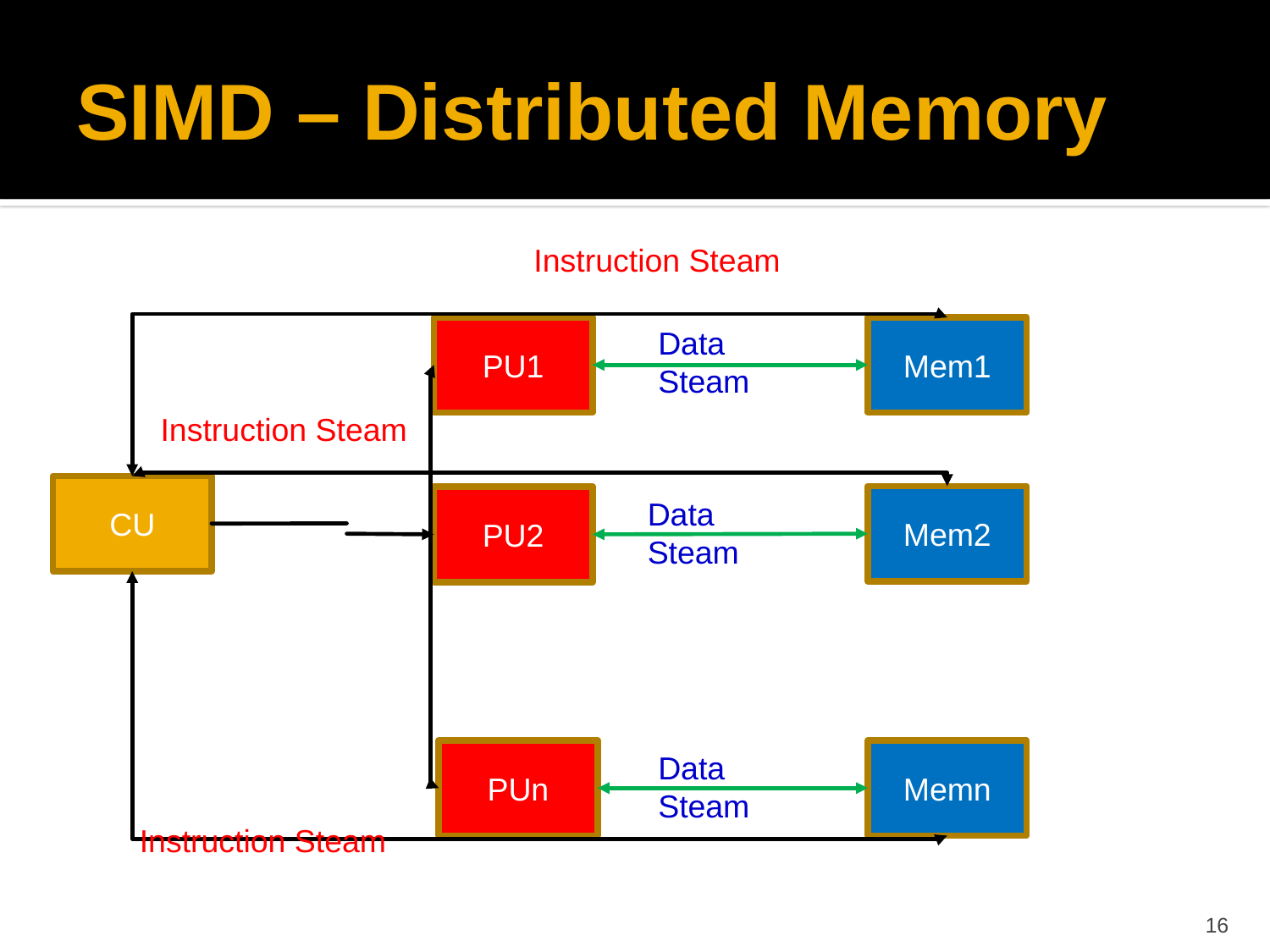

# SIMD – Distributed Memory
Instruction Steam
PU1
Data Steam
Mem1
Instruction Steam
CU
Mem2
PU2
Data Steam
PUn
Memn
Data Steam
Instruction Steam
16